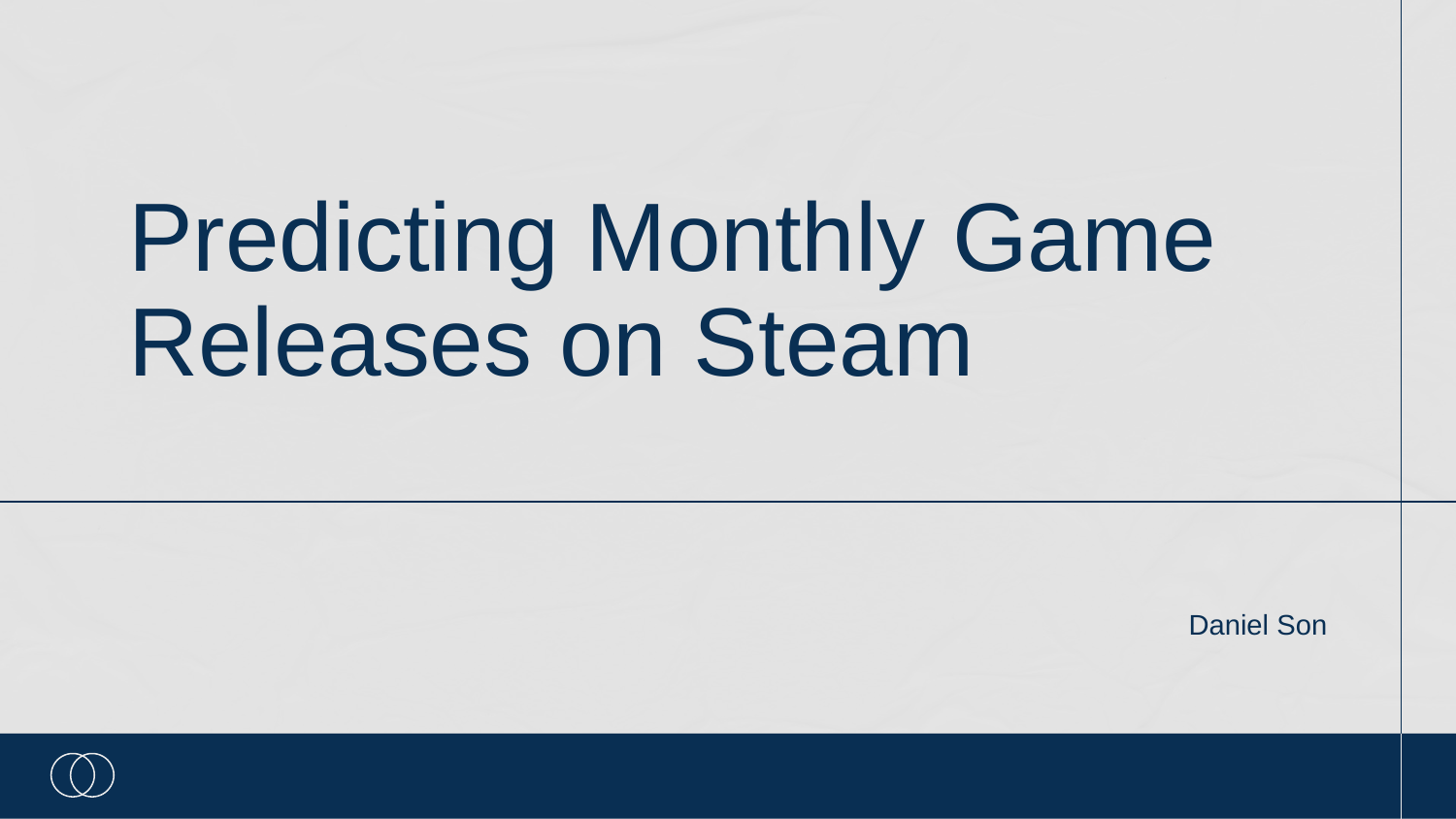

# Predicting Monthly Game Releases on Steam
Daniel Son